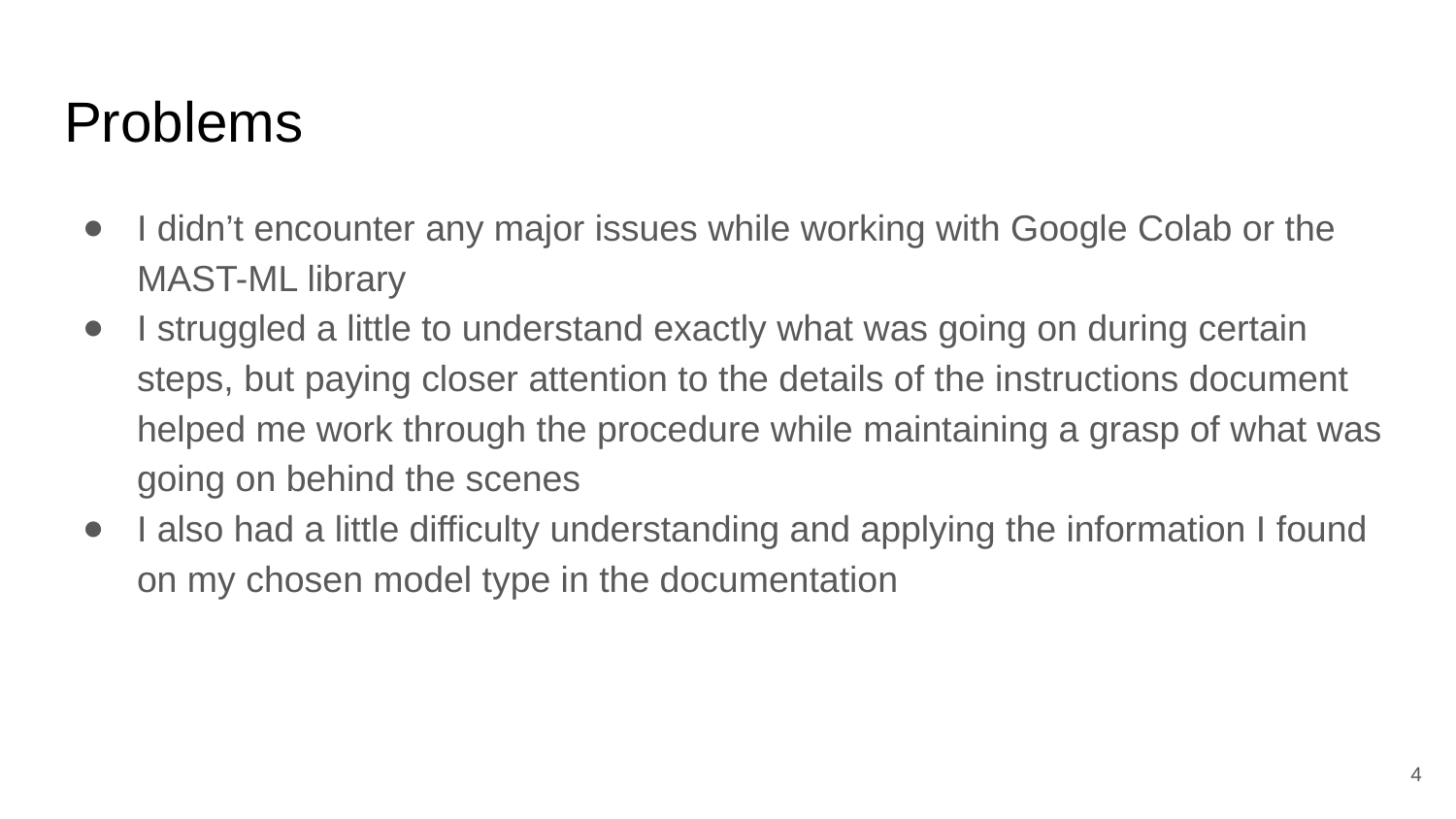

# Problems
I didn’t encounter any major issues while working with Google Colab or the MAST-ML library
I struggled a little to understand exactly what was going on during certain steps, but paying closer attention to the details of the instructions document helped me work through the procedure while maintaining a grasp of what was going on behind the scenes
I also had a little difficulty understanding and applying the information I found on my chosen model type in the documentation
4